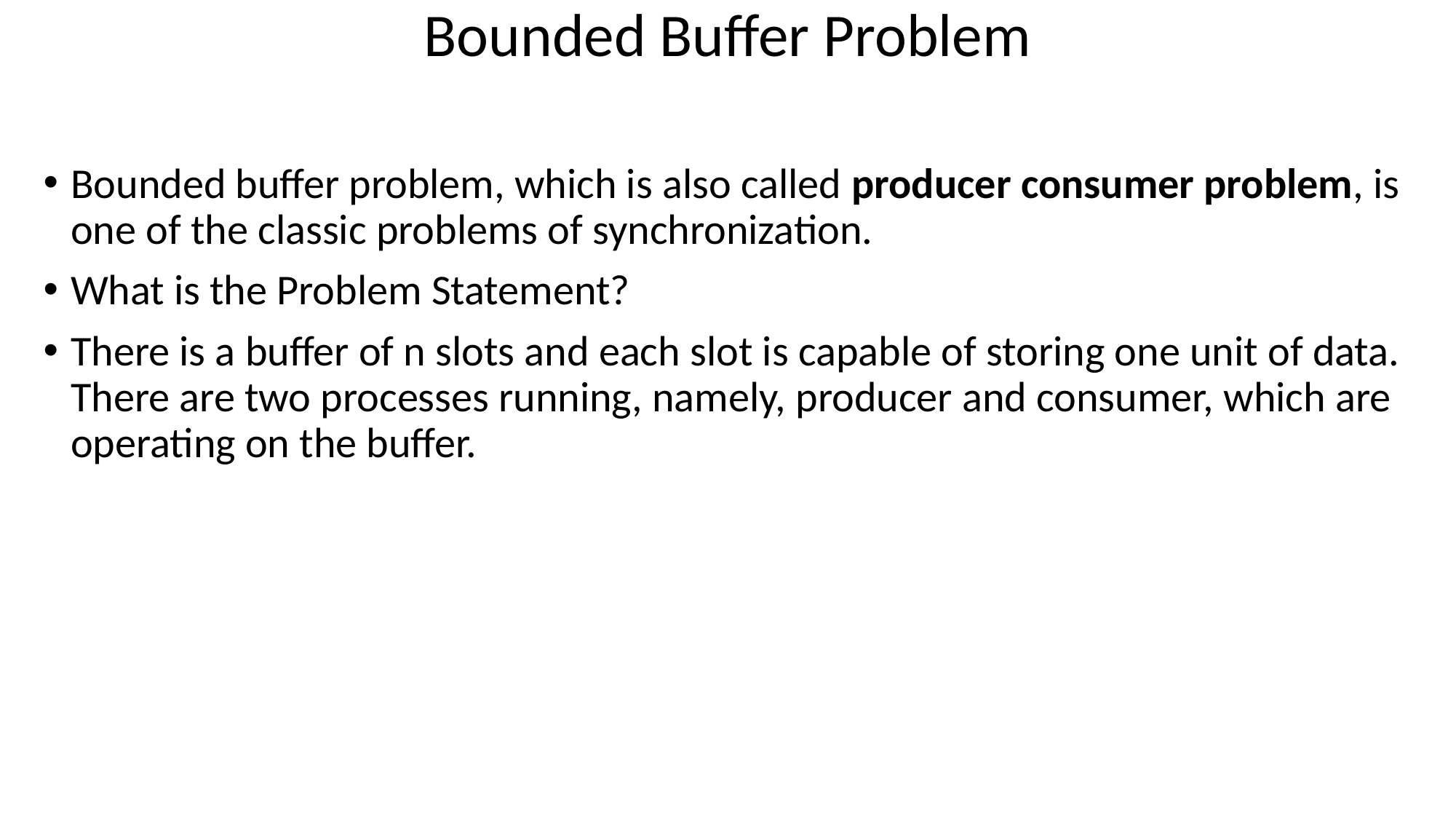

# Bounded Buffer Problem
Bounded buffer problem, which is also called producer consumer problem, is one of the classic problems of synchronization.
What is the Problem Statement?
There is a buffer of n slots and each slot is capable of storing one unit of data. There are two processes running, namely, producer and consumer, which are operating on the buffer.